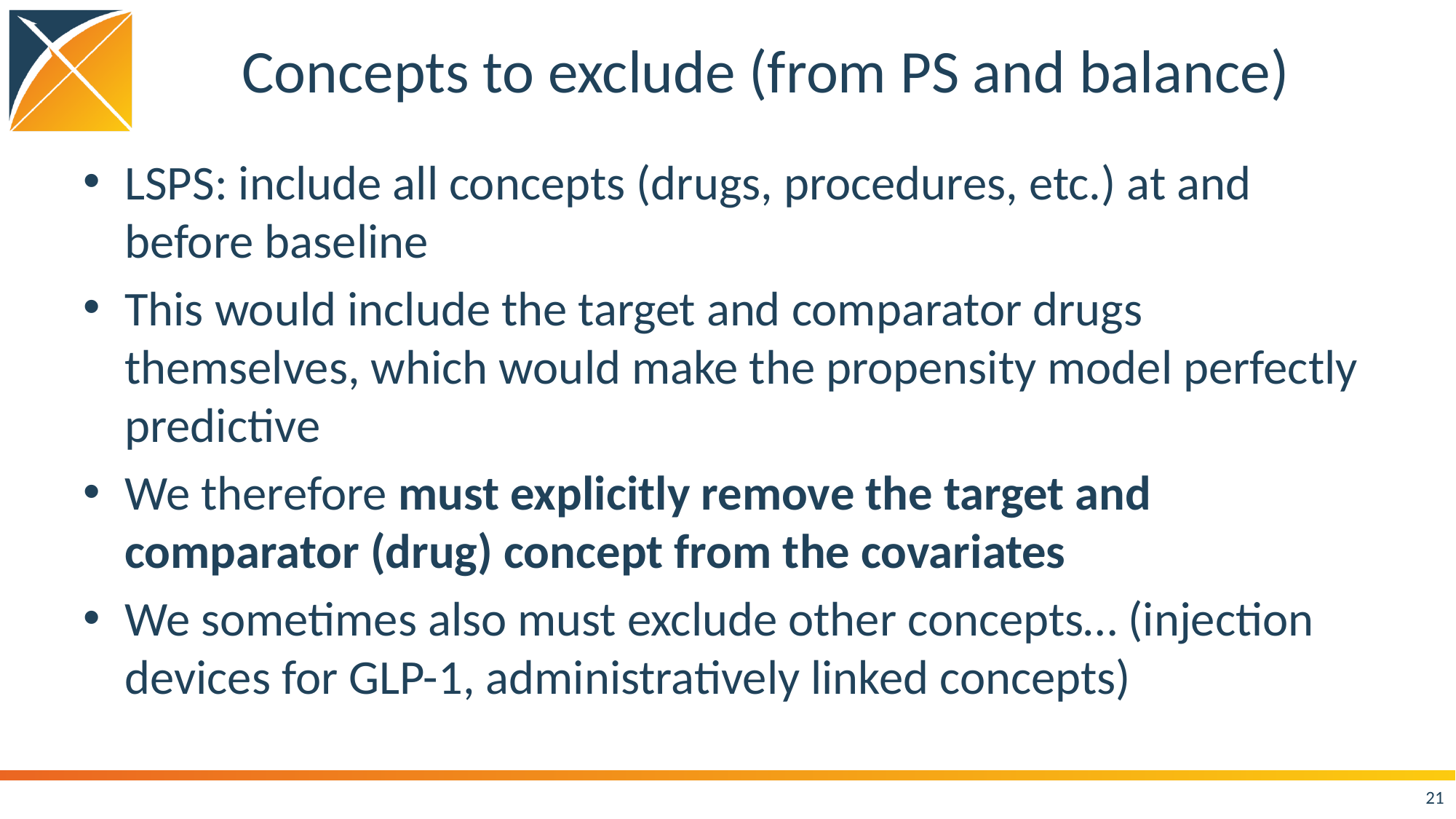

# Concepts to exclude (from PS and balance)
LSPS: include all concepts (drugs, procedures, etc.) at and before baseline
This would include the target and comparator drugs themselves, which would make the propensity model perfectly predictive
We therefore must explicitly remove the target and comparator (drug) concept from the covariates
We sometimes also must exclude other concepts… (injection devices for GLP-1, administratively linked concepts)
21